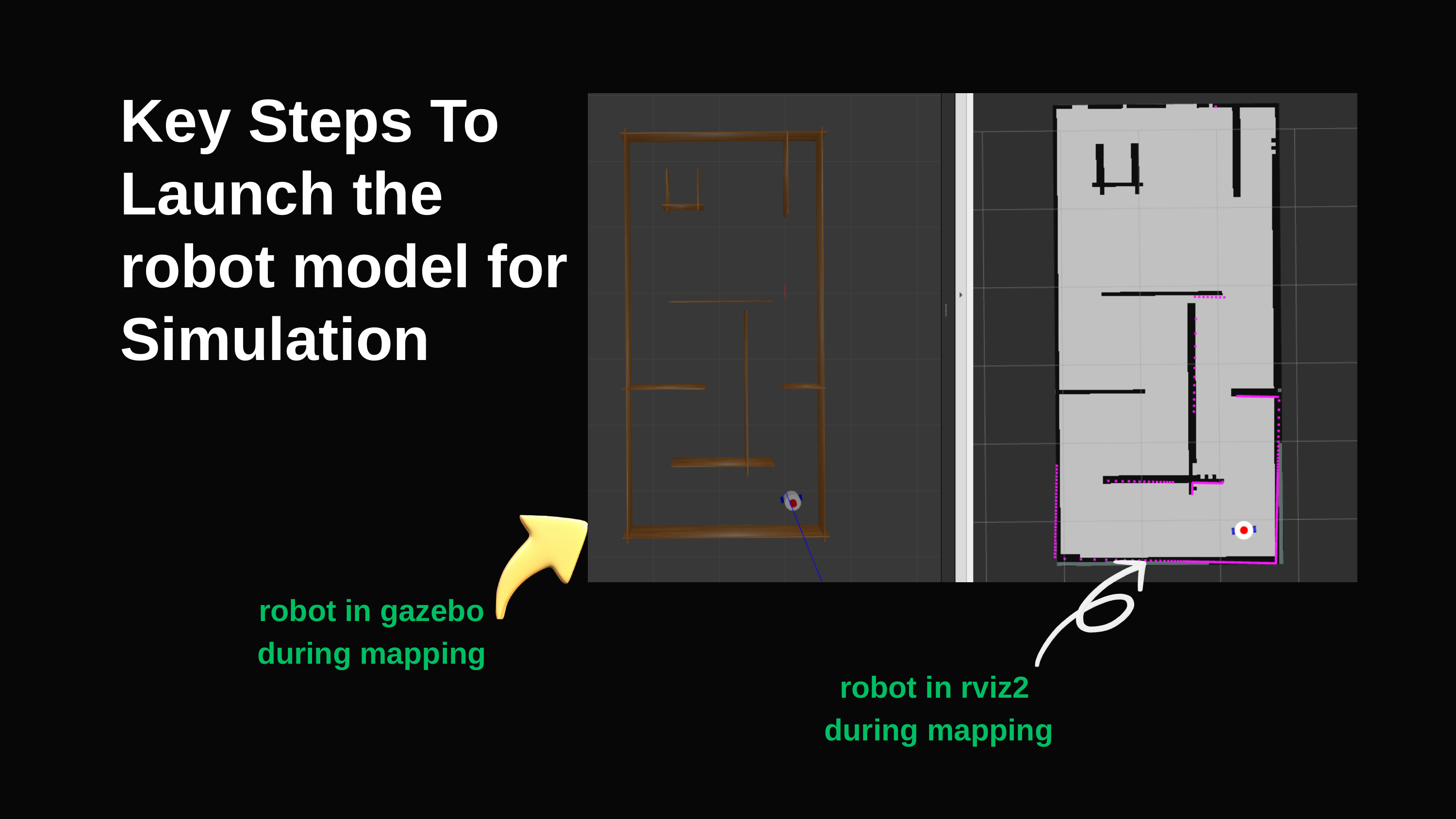

|  |
| --- |
|  |
|  |
Key Steps To Launch the robot model for Simulation

robot in gazebo
during mapping
robot in rviz2
during mapping